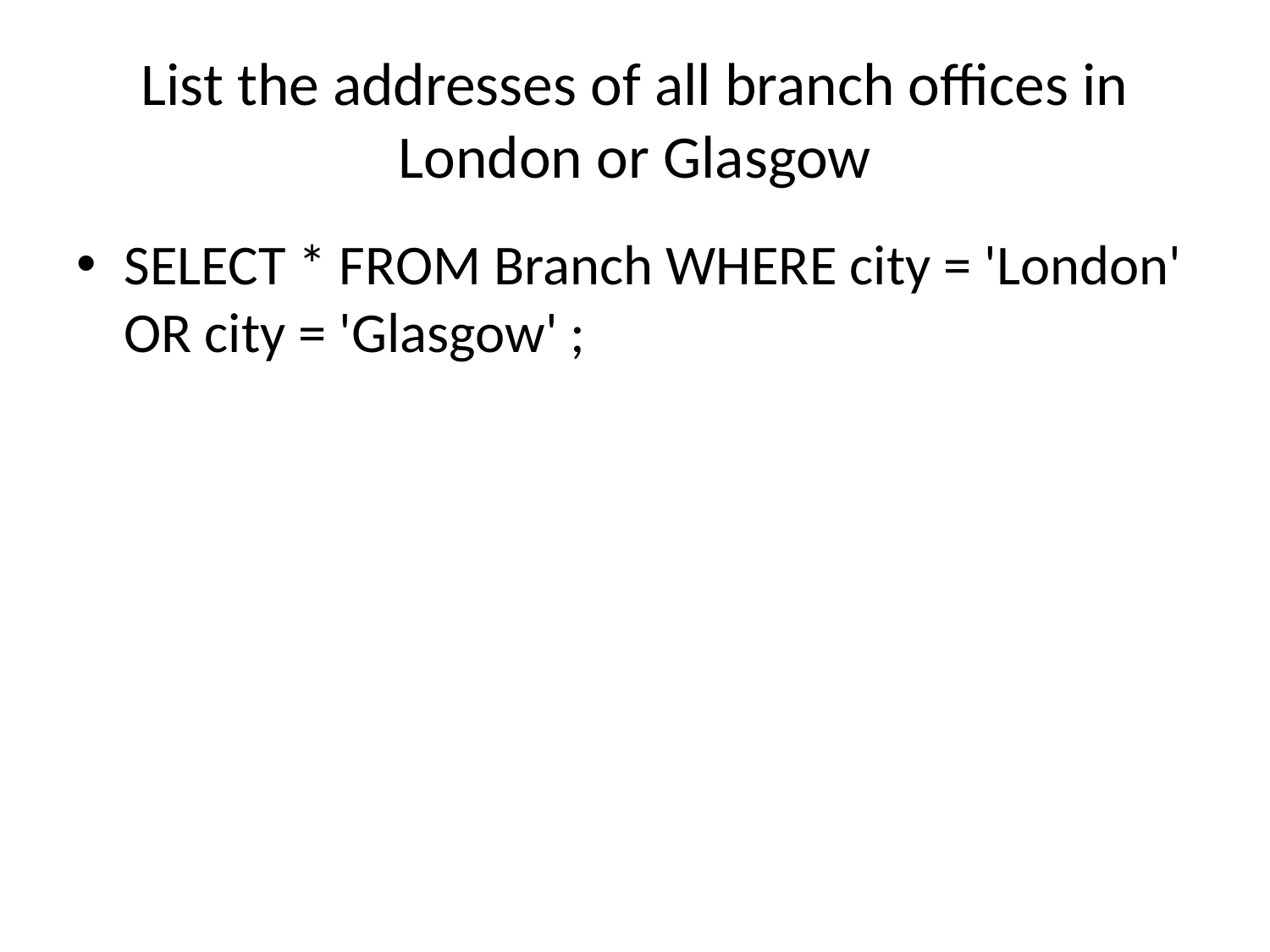

# List the addresses of all branch offices in London or Glasgow
SELECT * FROM Branch WHERE city = 'London' OR city = 'Glasgow' ;